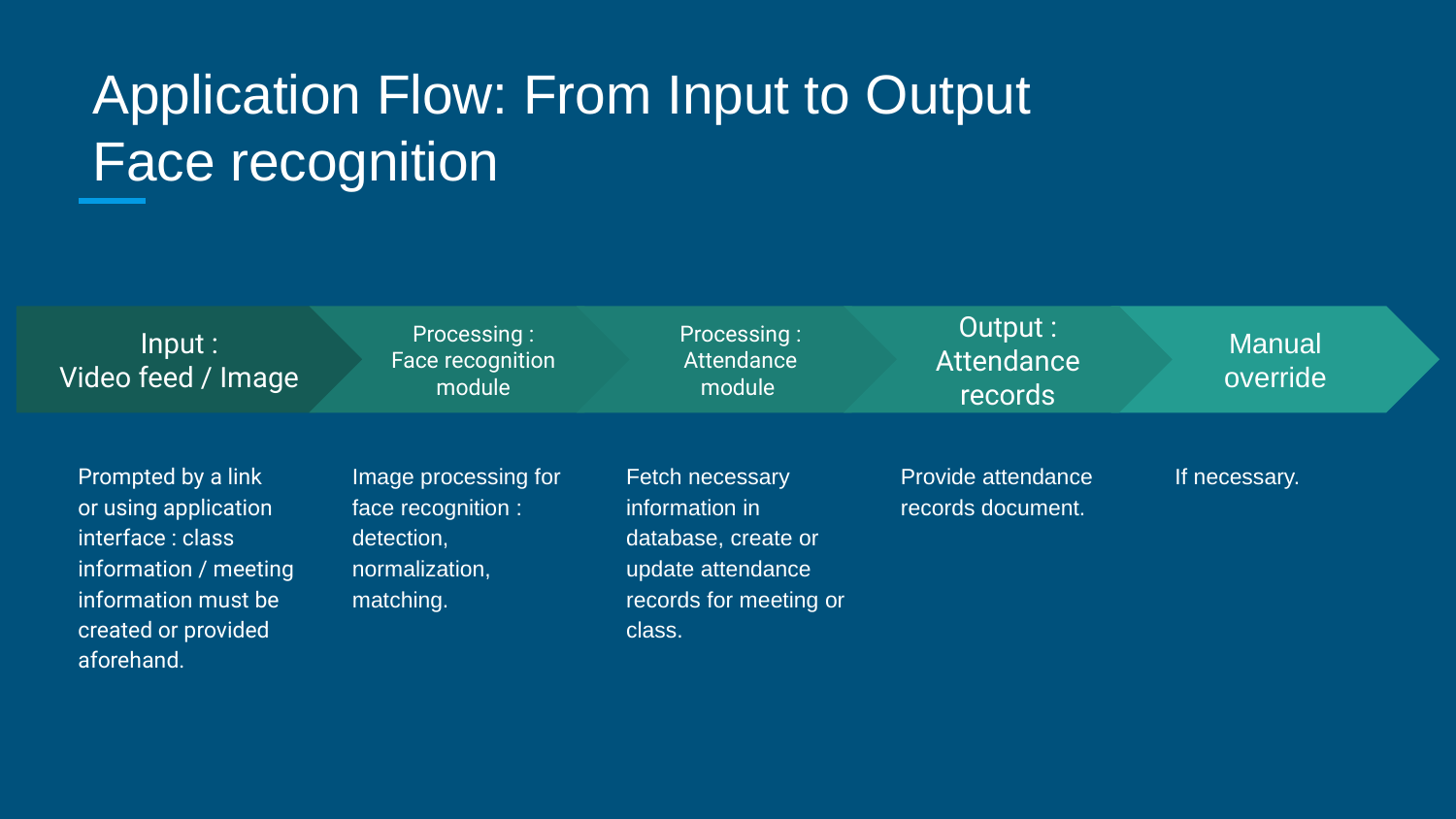

# Application Flow: From Input to Output
Face recognition
Processing :
Face recognition module
Image processing for face recognition :
detection, normalization, matching.
Processing :
Attendance module
Fetch necessary information in database, create or update attendance records for meeting or class.
Output :
Attendance records
Provide attendance records document.
Manual override
If necessary.
Input :
Video feed / Image
Prompted by a link
or using application interface : class information / meeting information must be created or provided aforehand.